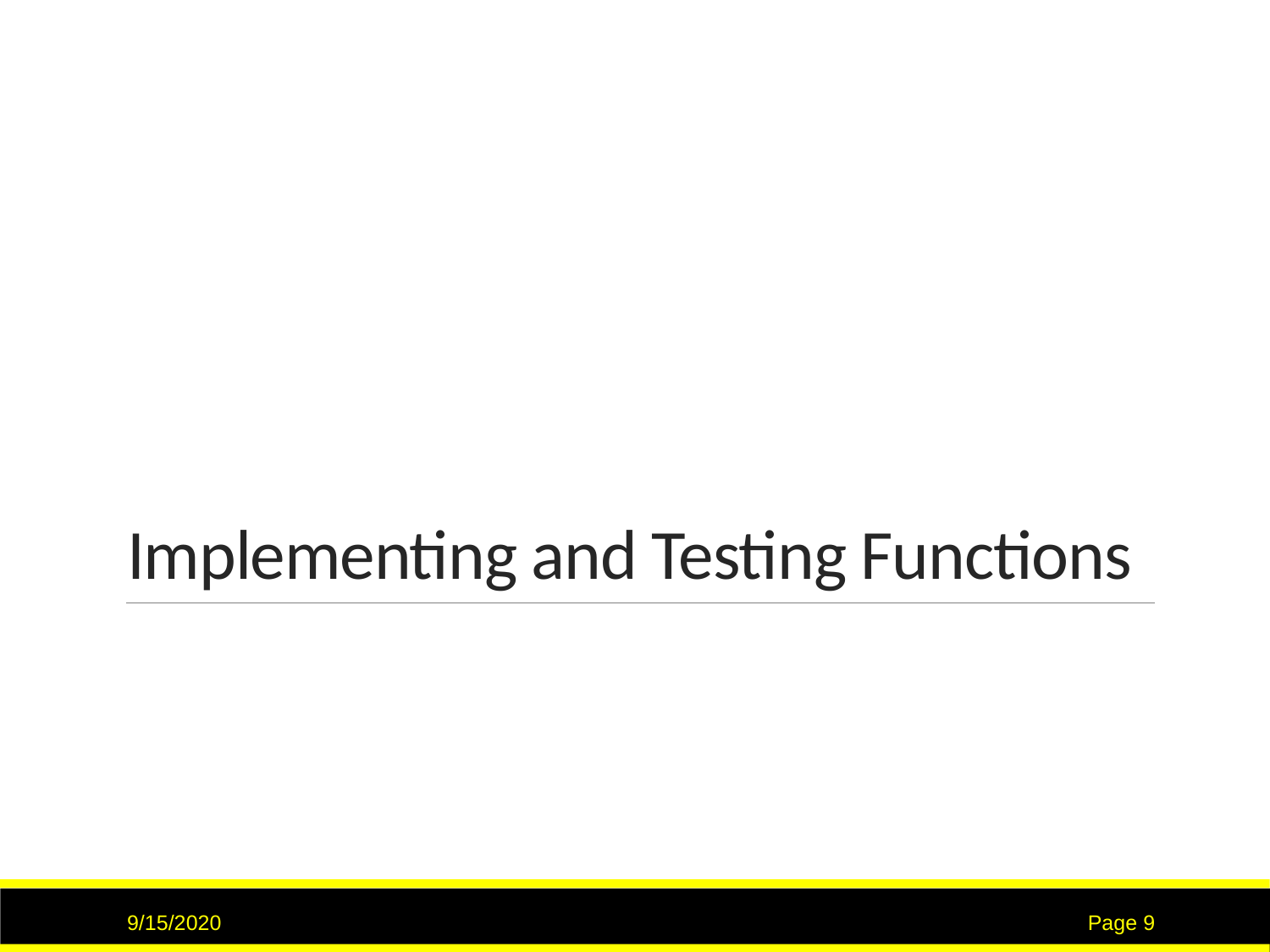

# Implementing and Testing Functions
9/15/2020
Page 9